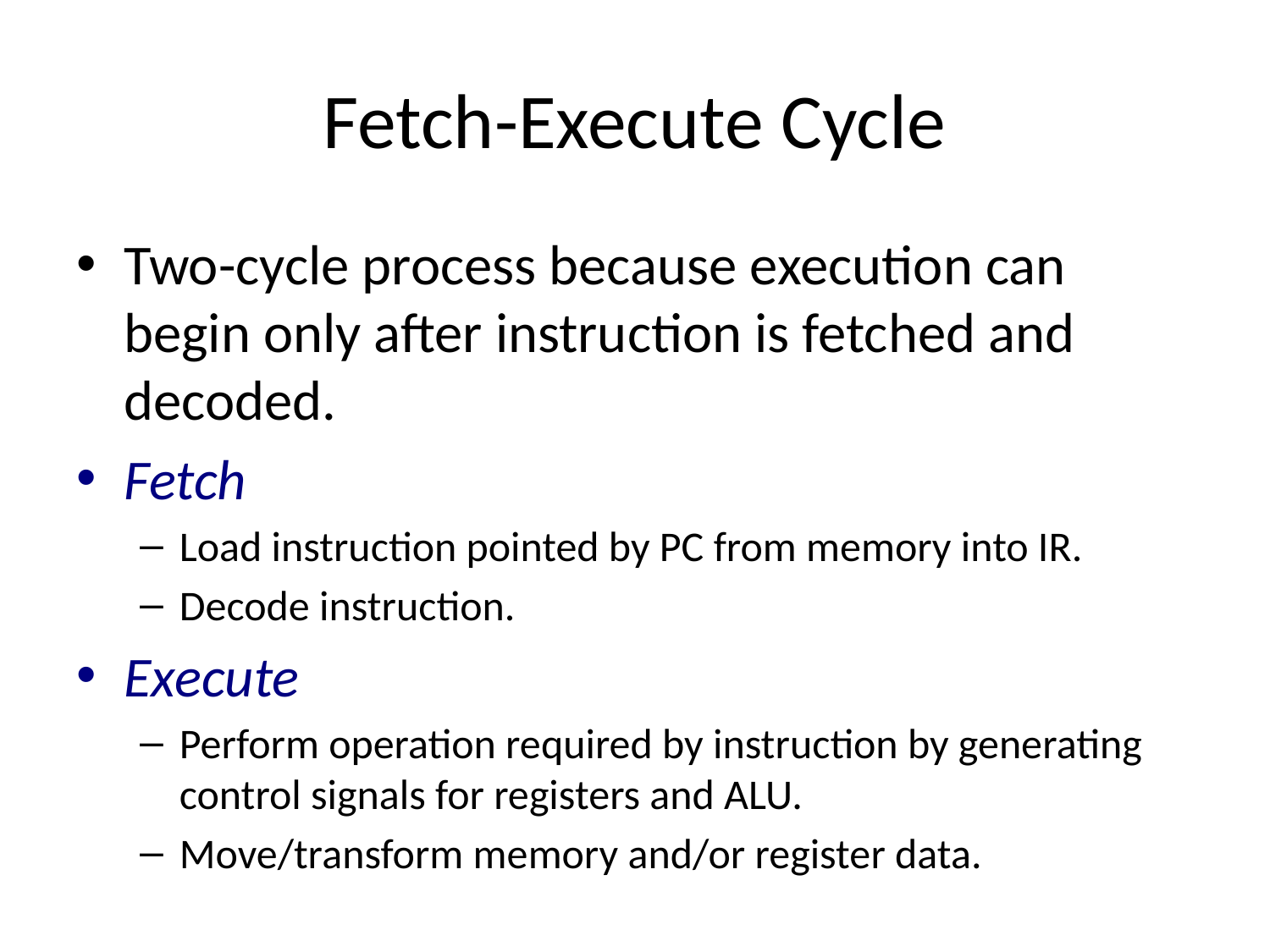

# Fetch-Execute Cycle
Two-cycle process because execution can begin only after instruction is fetched and decoded.
Fetch
Load instruction pointed by PC from memory into IR.
Decode instruction.
Execute
Perform operation required by instruction by generating control signals for registers and ALU.
Move/transform memory and/or register data.